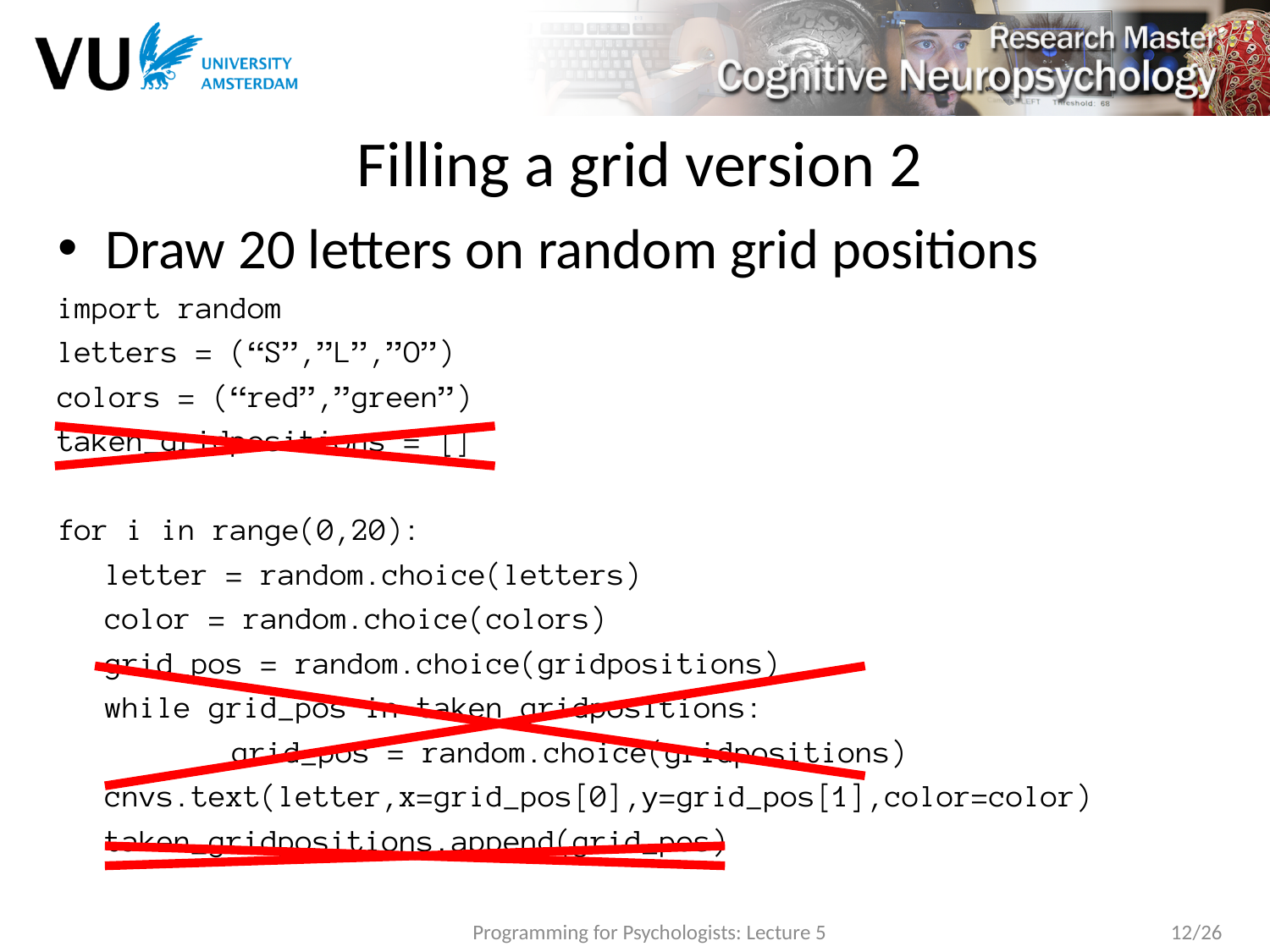

# Filling a grid version 2
Draw 20 letters on random grid positions
import random
letters = (“S”,”L”,”O”)
colors = (“red”,”green”)
taken_gridpositions = []

for i in range(0,20):
	letter = random.choice(letters)
	color = random.choice(colors)
	grid_pos = random.choice(gridpositions)
	while grid_pos in taken_gridpositions:
		grid_pos = random.choice(gridpositions)
	cnvs.text(letter,x=grid_pos[0],y=grid_pos[1],color=color)
	taken_gridpositions.append(grid_pos)
Programming for Psychologists: Lecture 5
12